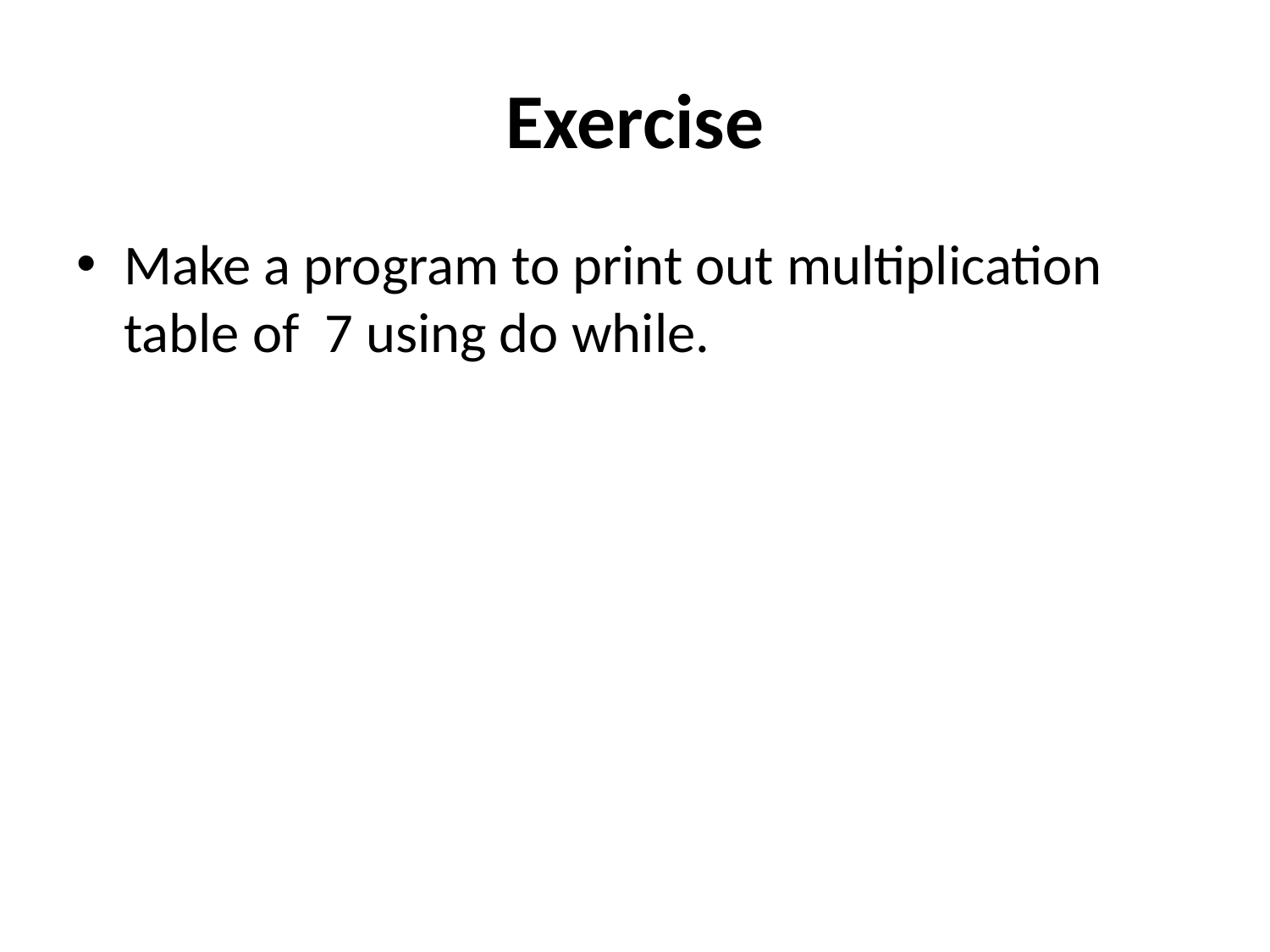

# Exercise
Make a program to print out multiplication table of  7 using do while.